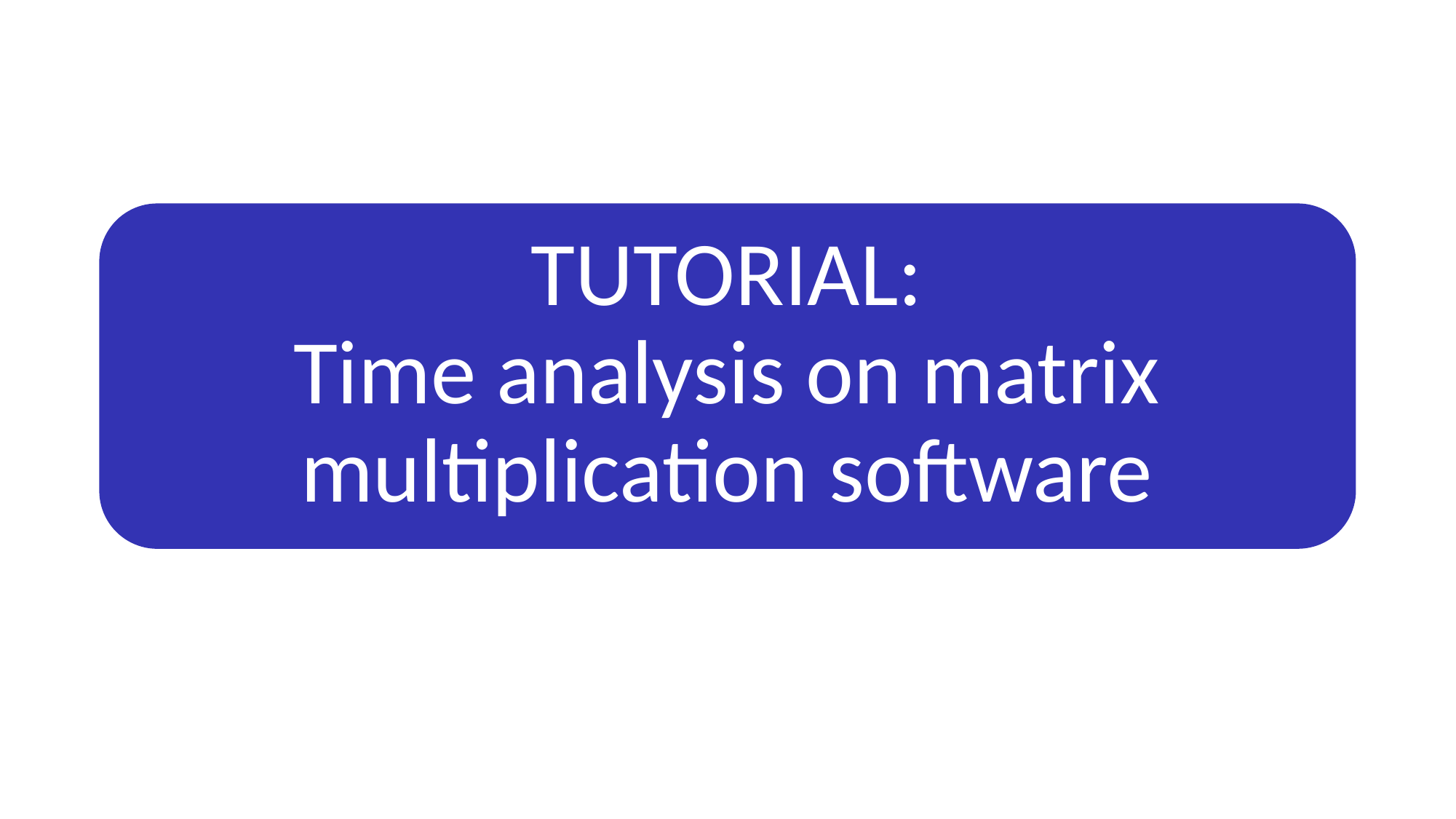

# TUTORIAL: Time analysis on matrix multiplication software